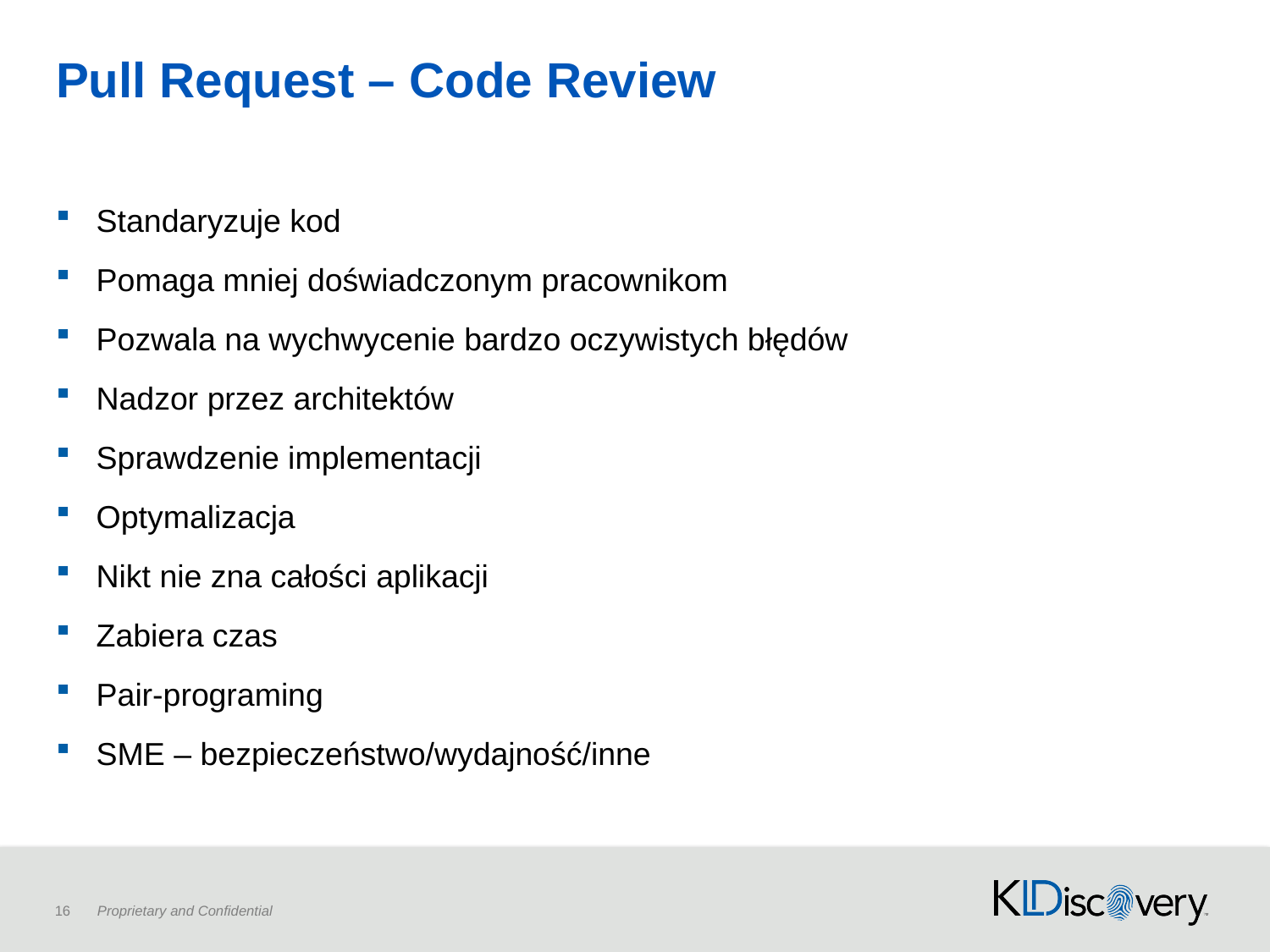

# Pull Request – Code Review
Standaryzuje kod
Pomaga mniej doświadczonym pracownikom
Pozwala na wychwycenie bardzo oczywistych błędów
Nadzor przez architektów
Sprawdzenie implementacji
Optymalizacja
Nikt nie zna całości aplikacji
Zabiera czas
Pair-programing
SME – bezpieczeństwo/wydajność/inne